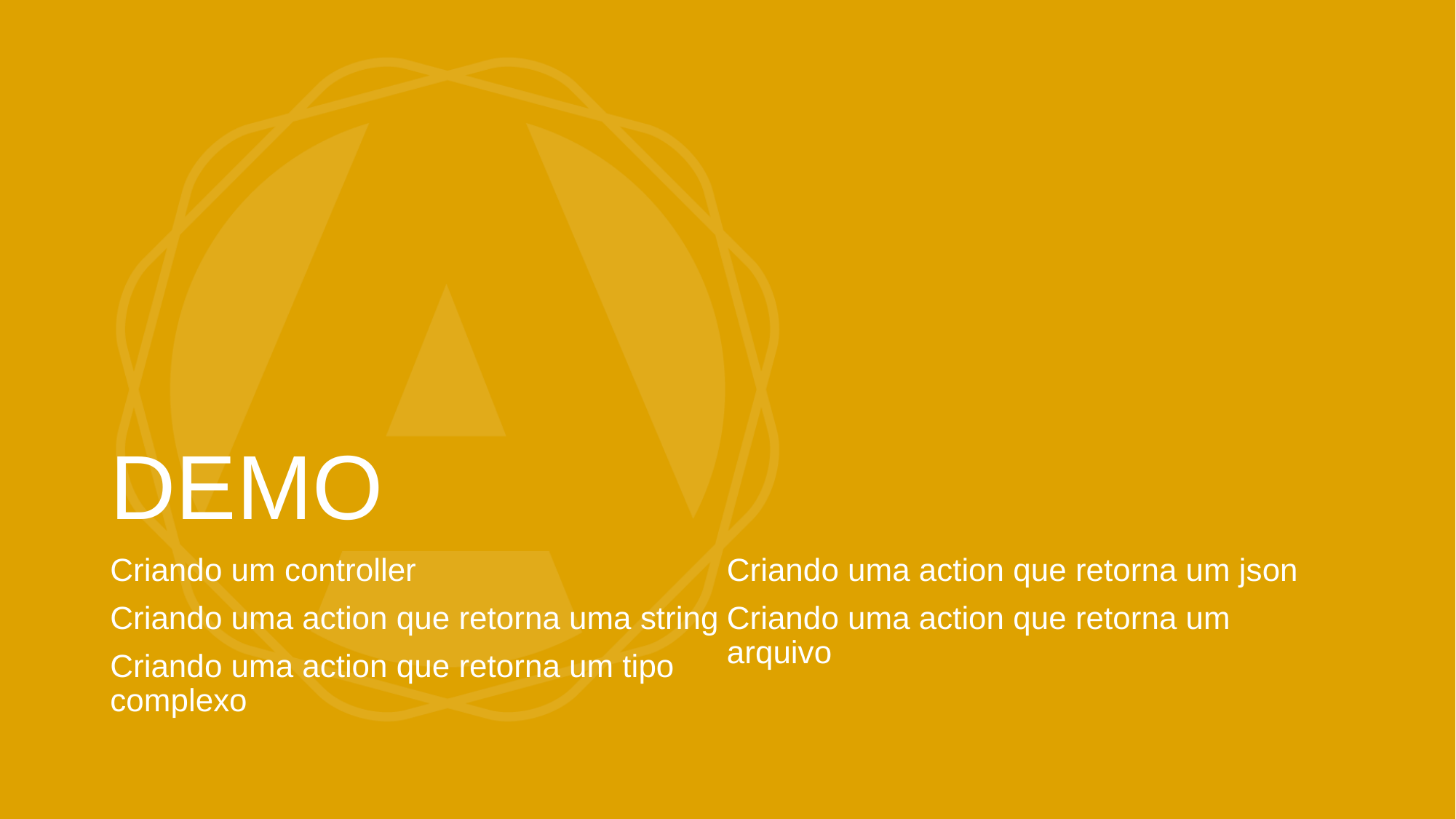

# DEMO
Criando um controller
Criando uma action que retorna uma string
Criando uma action que retorna um tipo complexo
Criando uma action que retorna um json
Criando uma action que retorna um arquivo